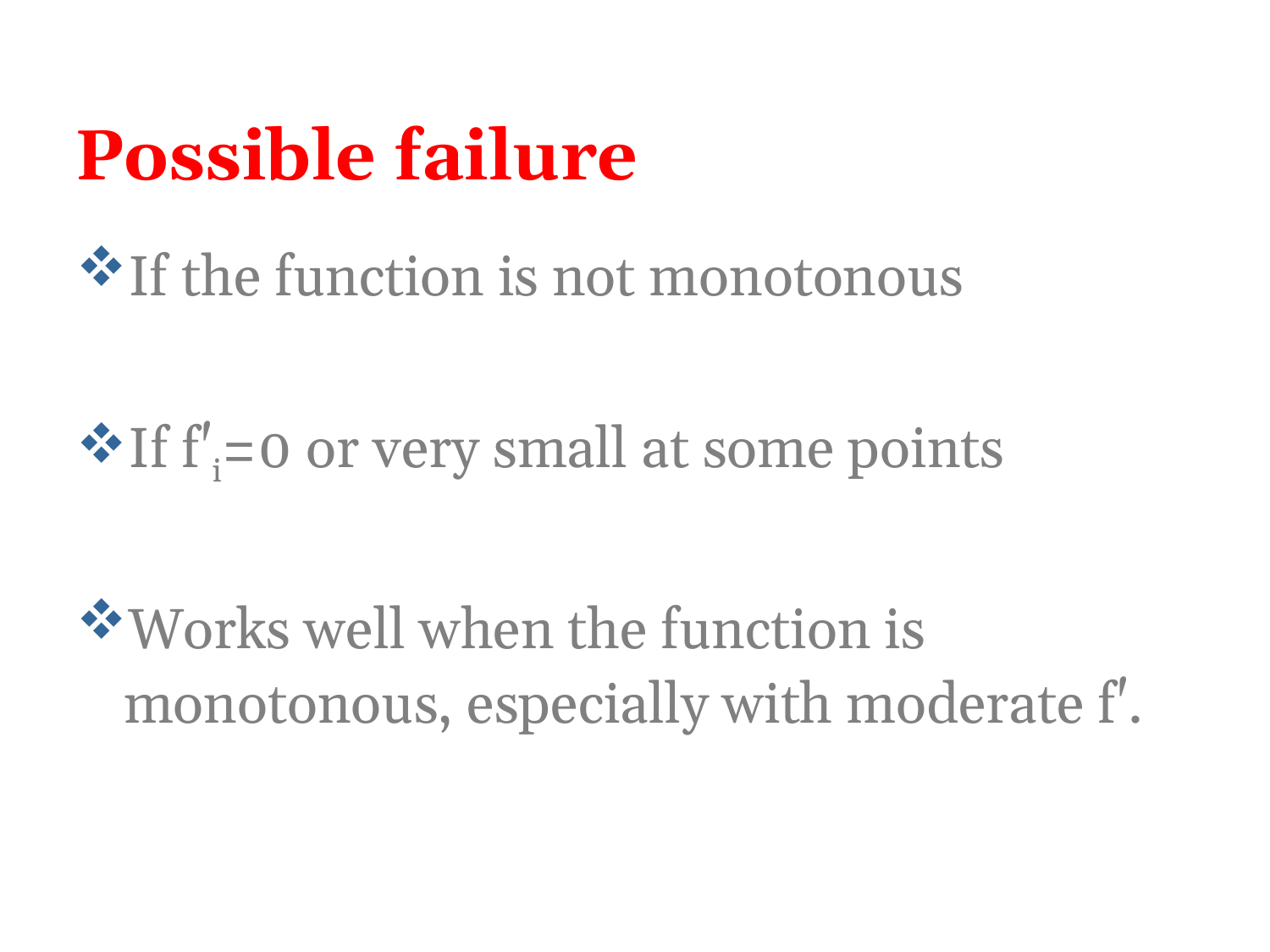

# Possible failure
If the function is not monotonous

If f'i=0 or very small at some points

Works well when the function is monotonous, especially with moderate f'.